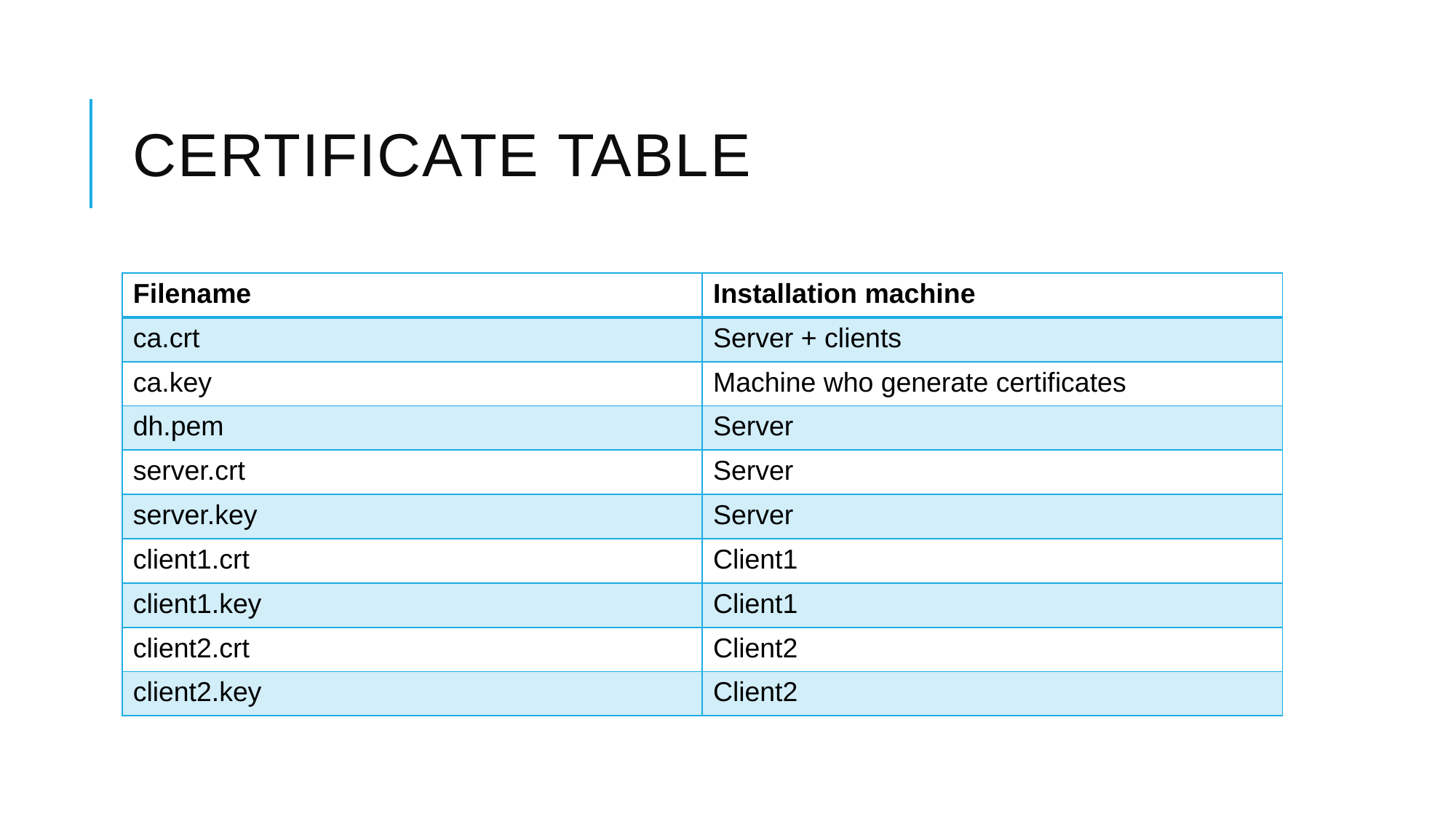

# Certificate table
| Filename | Installation machine |
| --- | --- |
| ca.crt | Server + clients |
| ca.key | Machine who generate certificates |
| dh.pem | Server |
| server.crt | Server |
| server.key | Server |
| client1.crt | Client1 |
| client1.key | Client1 |
| client2.crt | Client2 |
| client2.key | Client2 |